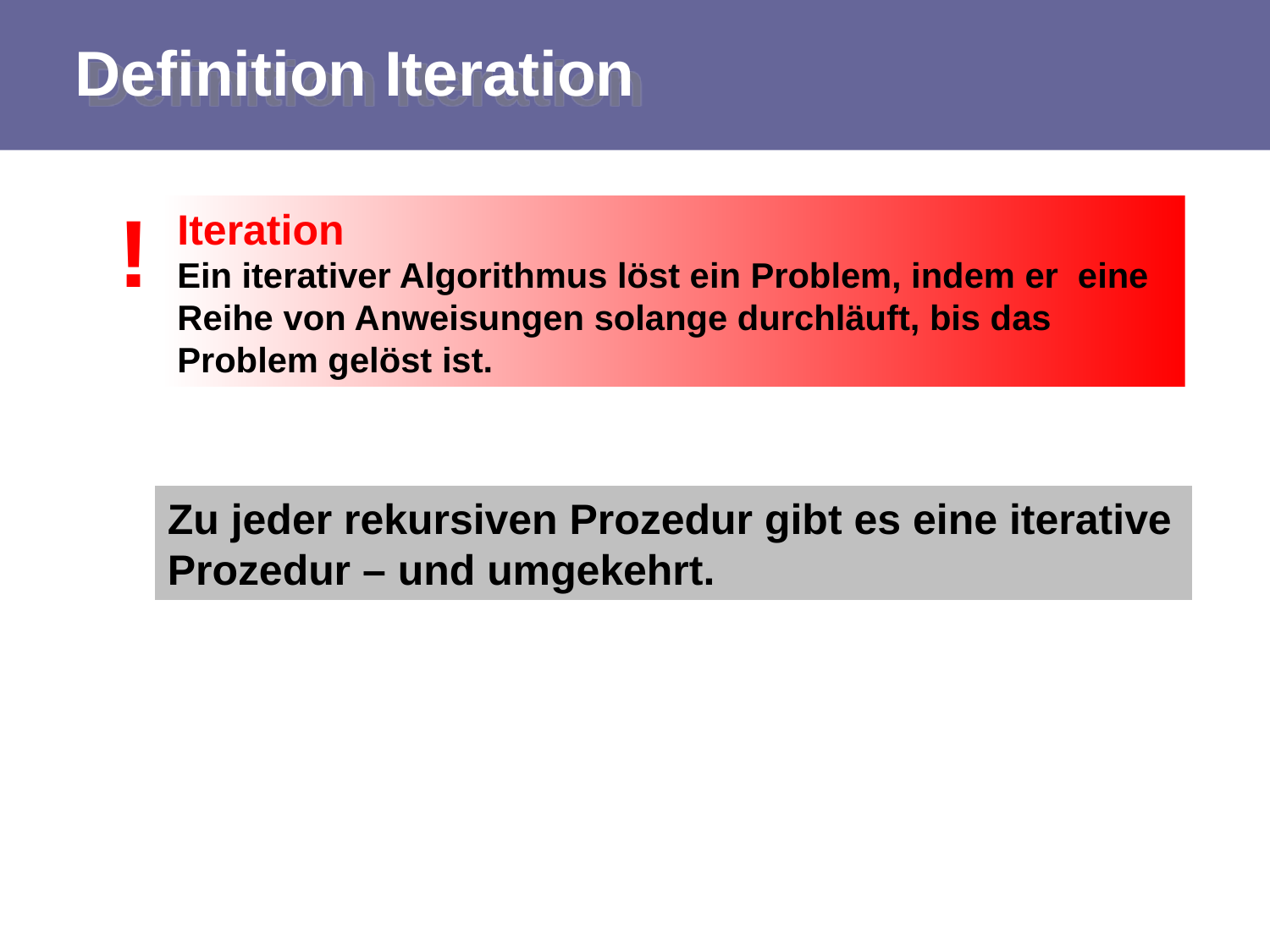

# Definition Iteration
!
Iteration
Ein iterativer Algorithmus löst ein Problem, indem er  eine Reihe von Anweisungen solange durchläuft, bis das Problem gelöst ist.
Zu jeder rekursiven Prozedur gibt es eine iterative Prozedur – und umgekehrt.